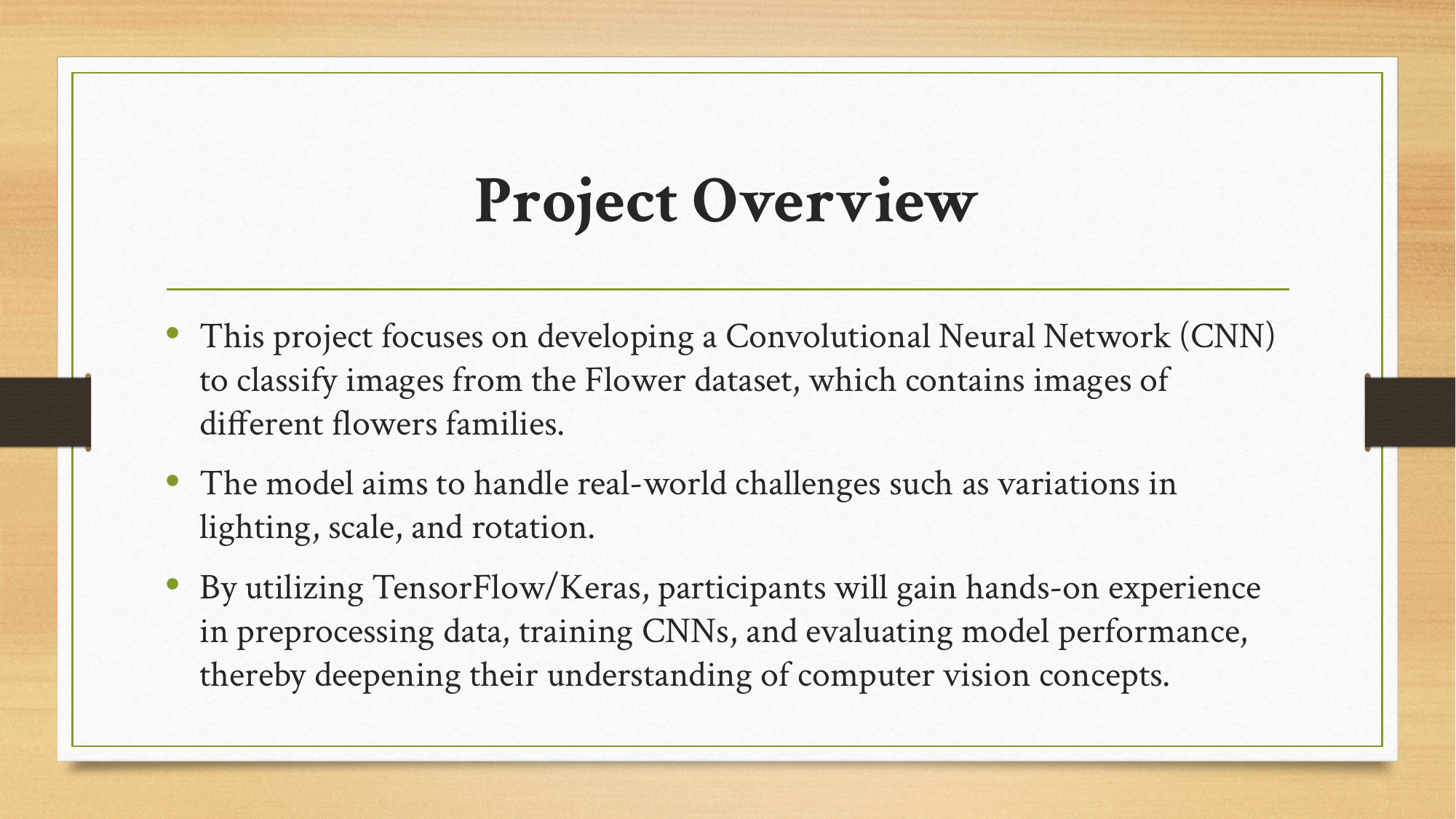

# Project Overview
This project focuses on developing a Convolutional Neural Network (CNN) to classify images from the Flower dataset, which contains images of different flowers families.
The model aims to handle real-world challenges such as variations in lighting, scale, and rotation.
By utilizing TensorFlow/Keras, participants will gain hands-on experience in preprocessing data, training CNNs, and evaluating model performance, thereby deepening their understanding of computer vision concepts.